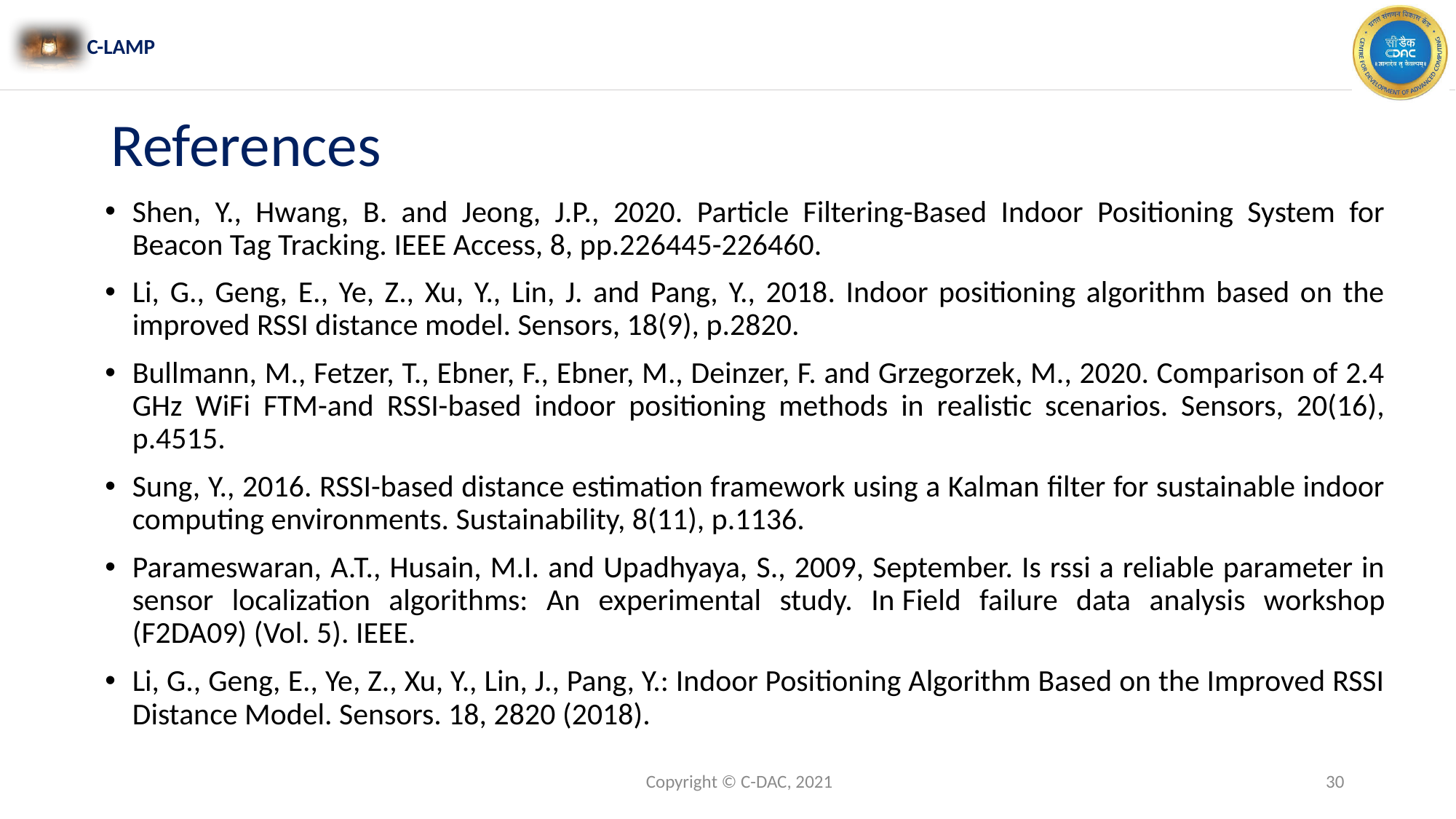

# References
Shen, Y., Hwang, B. and Jeong, J.P., 2020. Particle Filtering-Based Indoor Positioning System for Beacon Tag Tracking. IEEE Access, 8, pp.226445-226460.
Li, G., Geng, E., Ye, Z., Xu, Y., Lin, J. and Pang, Y., 2018. Indoor positioning algorithm based on the improved RSSI distance model. Sensors, 18(9), p.2820.
Bullmann, M., Fetzer, T., Ebner, F., Ebner, M., Deinzer, F. and Grzegorzek, M., 2020. Comparison of 2.4 GHz WiFi FTM-and RSSI-based indoor positioning methods in realistic scenarios. Sensors, 20(16), p.4515.
Sung, Y., 2016. RSSI-based distance estimation framework using a Kalman filter for sustainable indoor computing environments. Sustainability, 8(11), p.1136.
Parameswaran, A.T., Husain, M.I. and Upadhyaya, S., 2009, September. Is rssi a reliable parameter in sensor localization algorithms: An experimental study. In Field failure data analysis workshop (F2DA09) (Vol. 5). IEEE.
Li, G., Geng, E., Ye, Z., Xu, Y., Lin, J., Pang, Y.: Indoor Positioning Algorithm Based on the Improved RSSI Distance Model. Sensors. 18, 2820 (2018).
Copyright © C-DAC, 2021
30